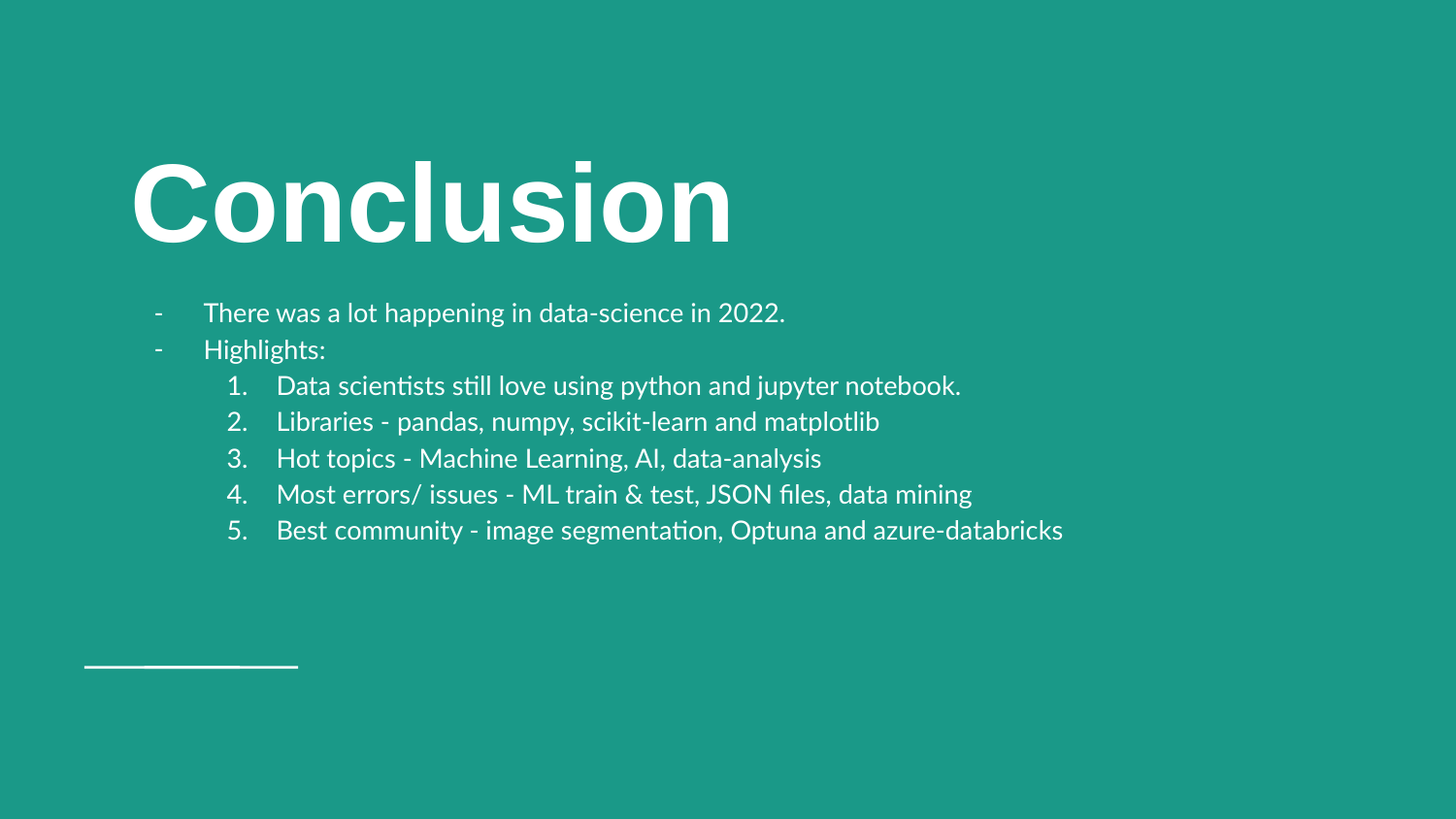

# Conclusion
There was a lot happening in data-science in 2022.
Highlights:
Data scientists still love using python and jupyter notebook.
Libraries - pandas, numpy, scikit-learn and matplotlib
Hot topics - Machine Learning, AI, data-analysis
Most errors/ issues - ML train & test, JSON files, data mining
Best community - image segmentation, Optuna and azure-databricks